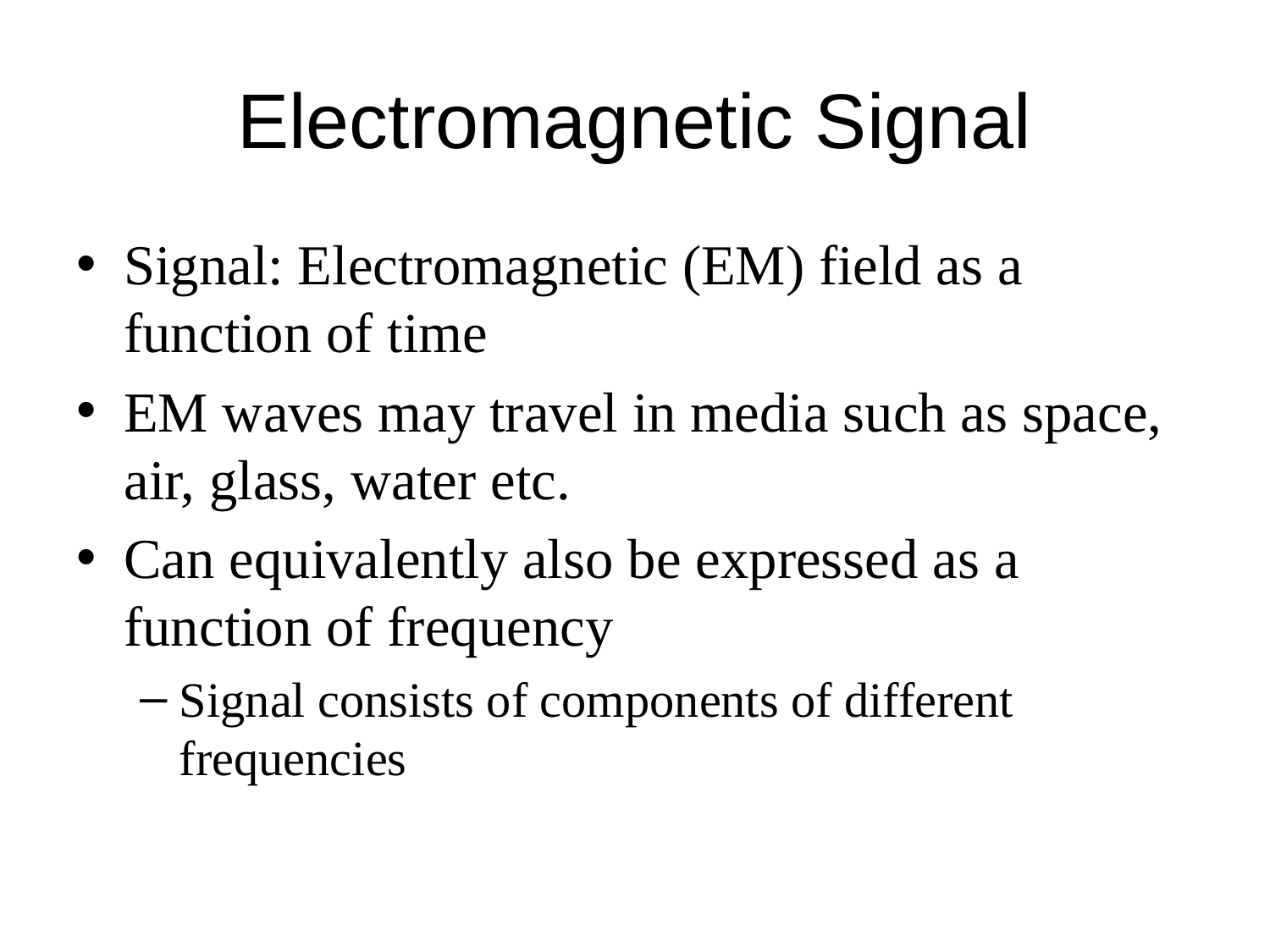

# Electromagnetic Signal
Signal: Electromagnetic (EM) field as a function of time
EM waves may travel in media such as space, air, glass, water etc.
Can equivalently also be expressed as a function of frequency
Signal consists of components of different frequencies